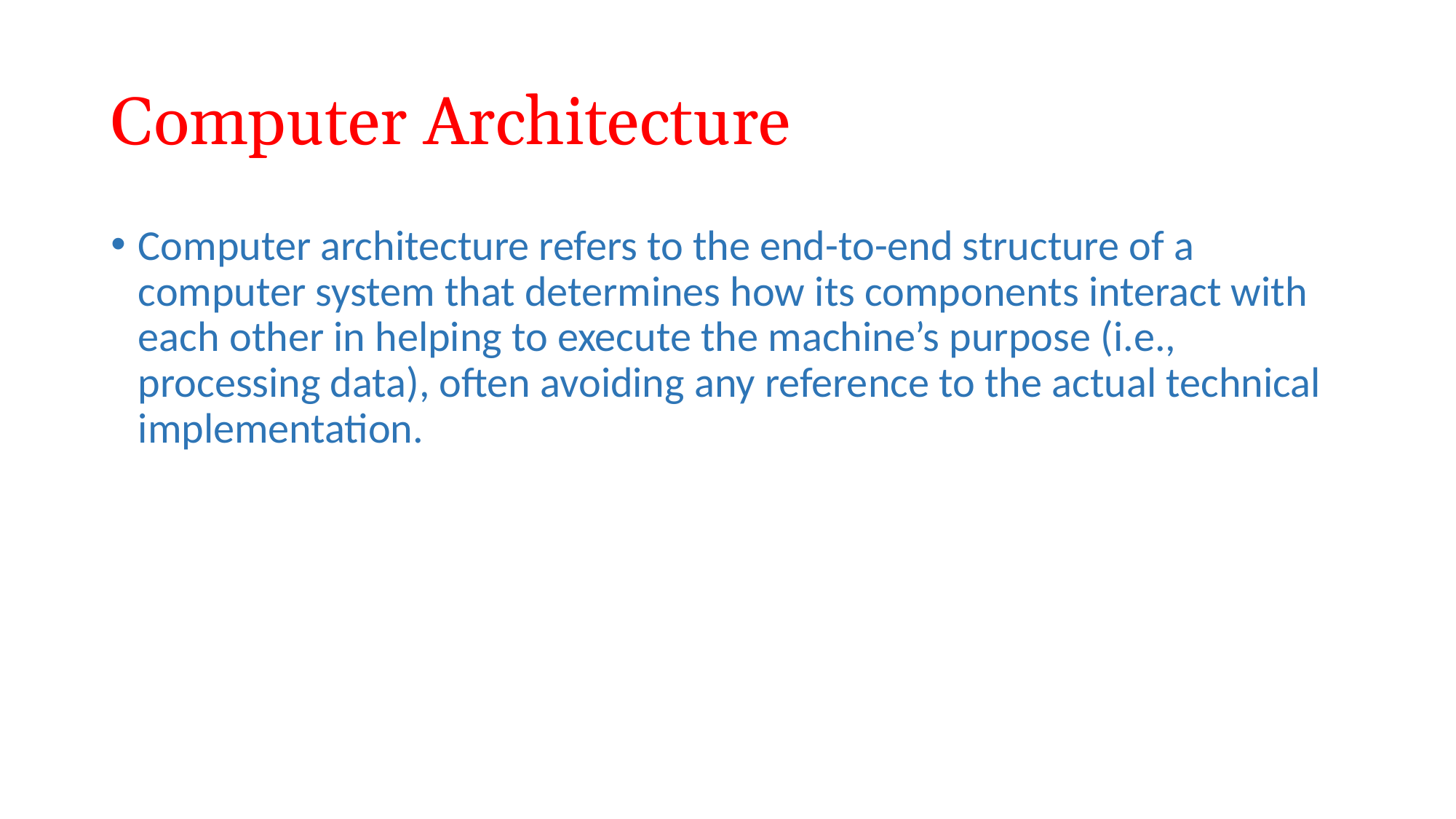

# Computer Architecture
Computer architecture refers to the end-to-end structure of a computer system that determines how its components interact with each other in helping to execute the machine’s purpose (i.e., processing data), often avoiding any reference to the actual technical implementation.